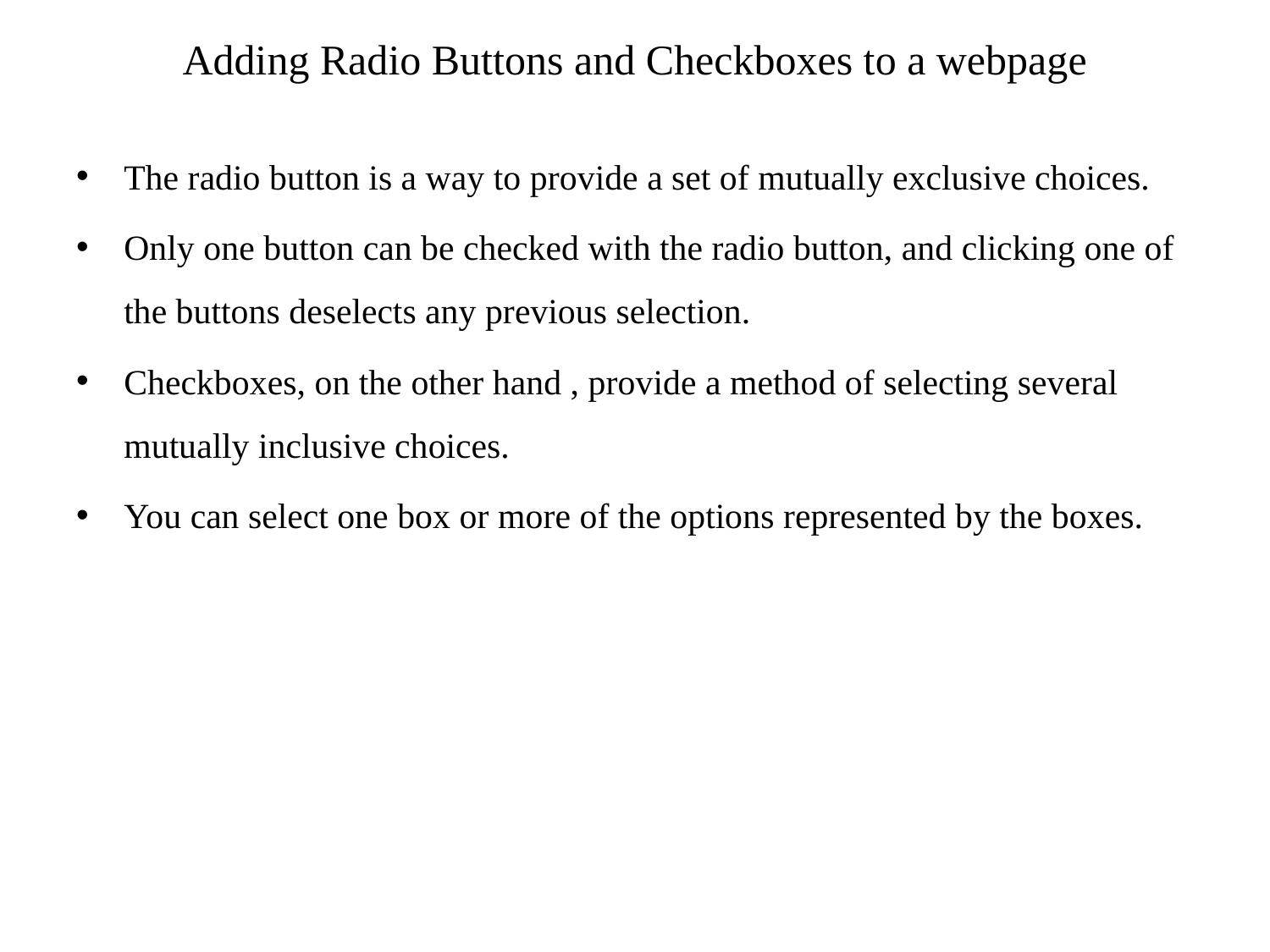

# Adding Radio Buttons and Checkboxes to a webpage
The radio button is a way to provide a set of mutually exclusive choices.
Only one button can be checked with the radio button, and clicking one of the buttons deselects any previous selection.
Checkboxes, on the other hand , provide a method of selecting several mutually inclusive choices.
You can select one box or more of the options represented by the boxes.